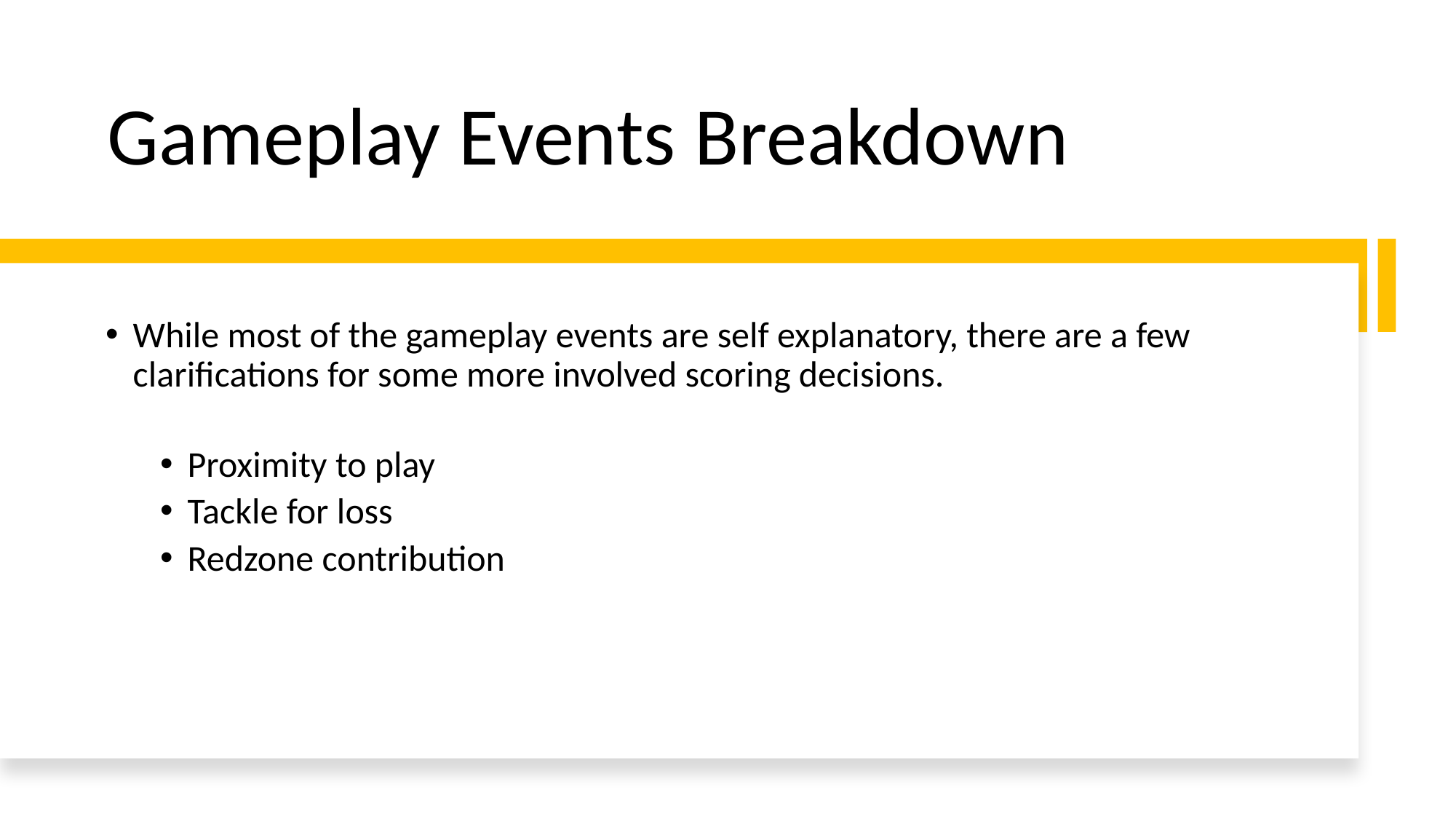

# Gameplay Events Breakdown

While most of the gameplay events are self explanatory, there are a few clarifications for some more involved scoring decisions.
Proximity to play
Tackle for loss
Redzone contribution